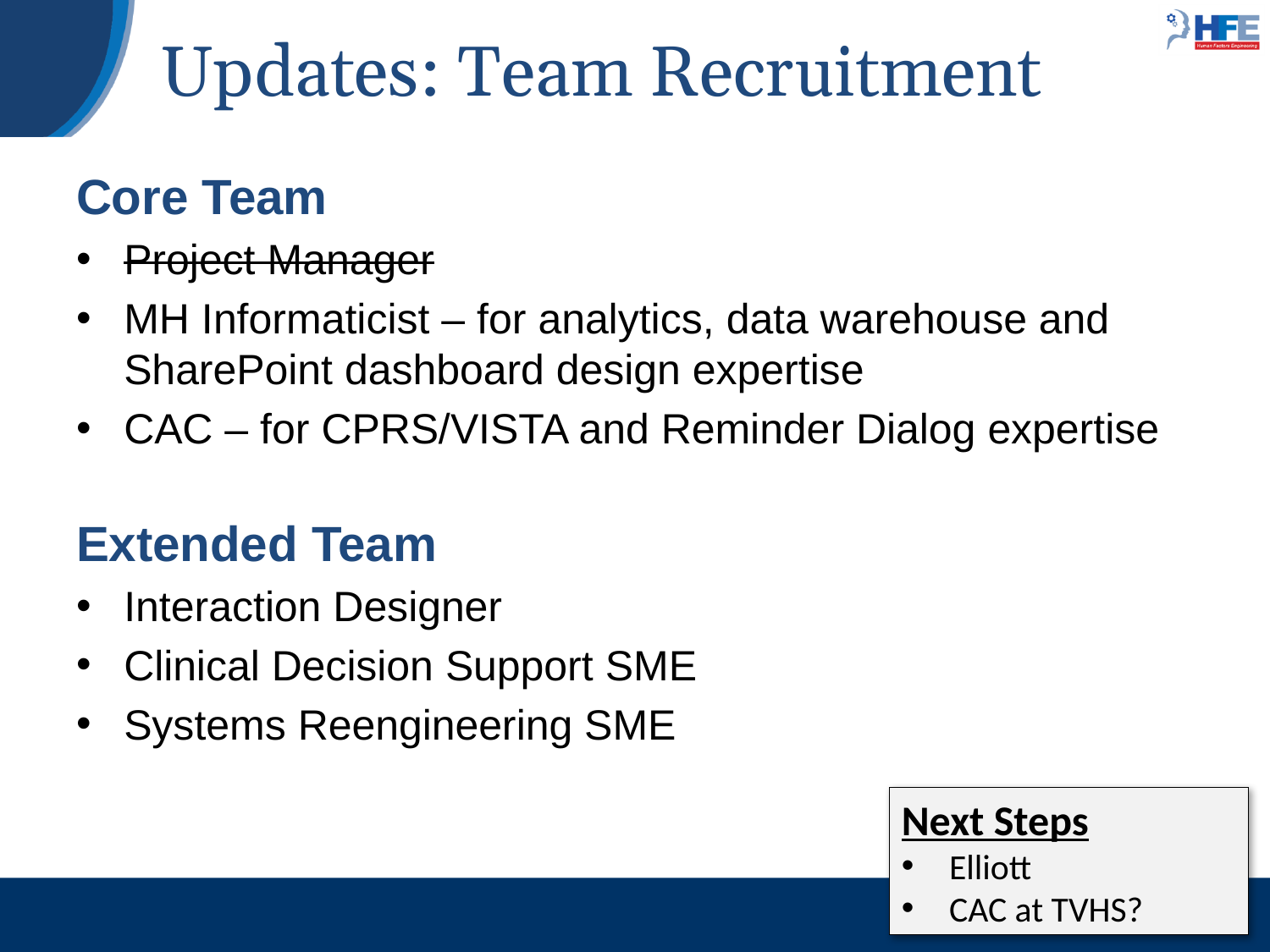

# Updates: Team Recruitment
Core Team
Project Manager
MH Informaticist – for analytics, data warehouse and SharePoint dashboard design expertise
CAC – for CPRS/VISTA and Reminder Dialog expertise

Extended Team
Interaction Designer
Clinical Decision Support SME
Systems Reengineering SME

Next Steps
Elliott
CAC at TVHS?
3